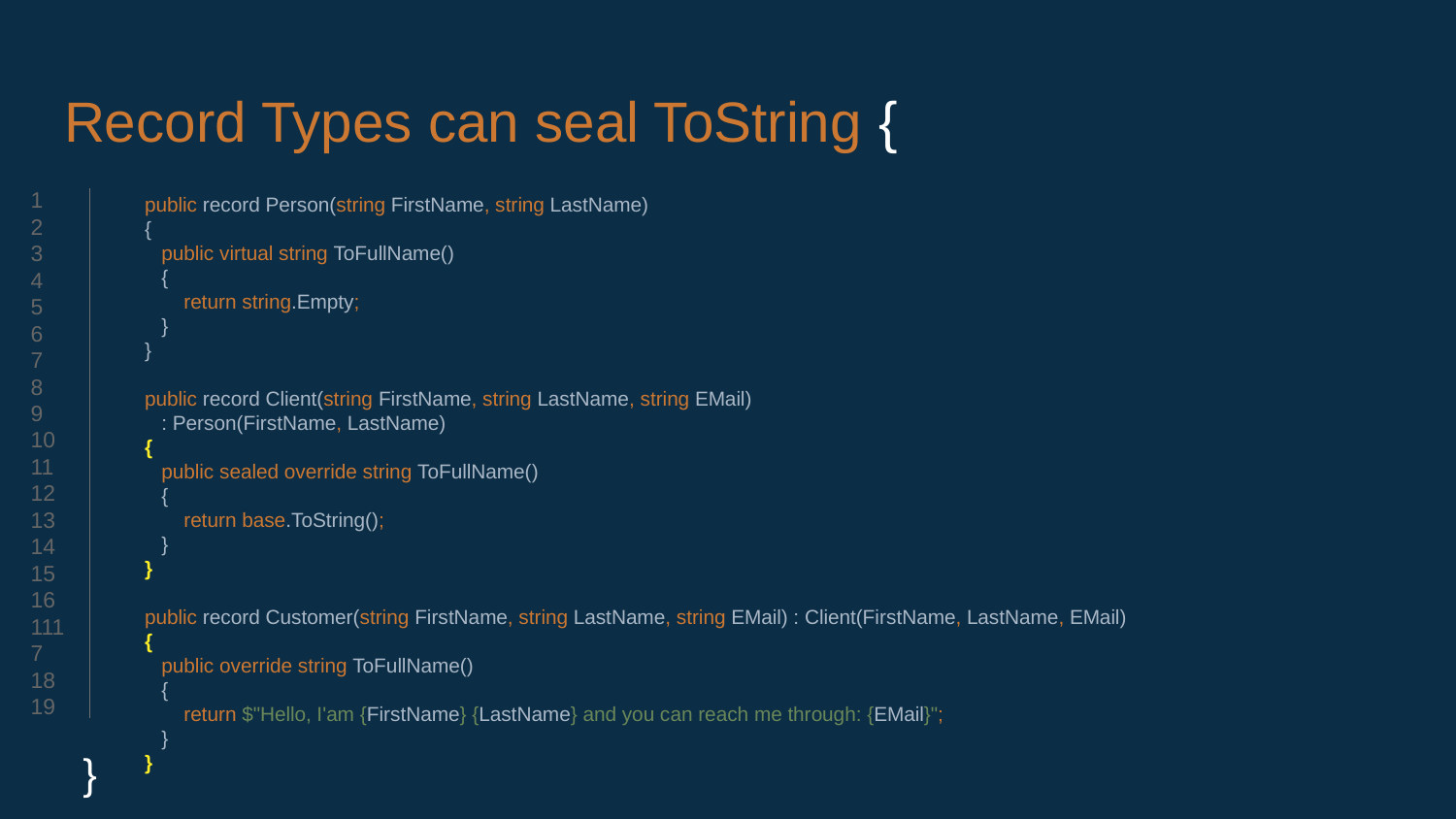

# Record Types can seal ToString {
1
2
3
4
5
6
7
8
9
10
11
12
13
14
15
16
1117
18
19
public record Person(string FirstName, string LastName)
{
   public virtual string ToFullName()
   {
       return string.Empty;
   }
}

public record Client(string FirstName, string LastName, string EMail)
   : Person(FirstName, LastName)
{
   public sealed override string ToFullName()
   {
       return base.ToString();
   }
}

public record Customer(string FirstName, string LastName, string EMail) : Client(FirstName, LastName, EMail)
{
   public override string ToFullName()
   {
       return $"Hello, I'am {FirstName} {LastName} and you can reach me through: {EMail}";
   }
}
}